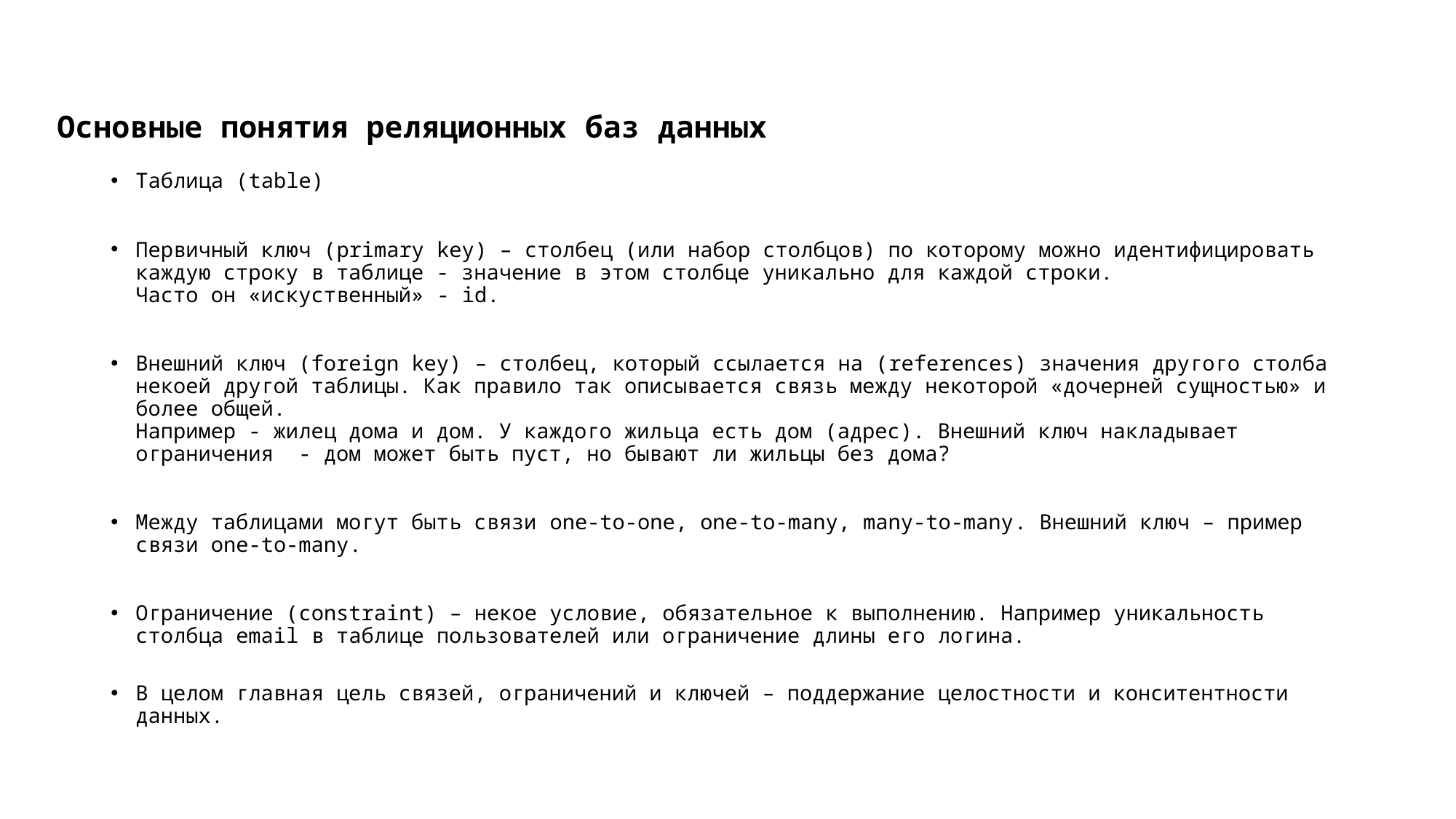

Основные понятия реляционных баз данных
Таблица (table)

Первичный ключ (primary key) – столбец (или набор столбцов) по которому можно идентифицировать каждую строку в таблице - значение в этом столбце уникально для каждой строки.
Часто он «искуственный» - id.

Внешний ключ (foreign key) – столбец, который ссылается на (references) значения другого столба некоей другой таблицы. Как правило так описывается связь между некоторой «дочерней сущностью» и более общей.
Например - жилец дома и дом. У каждого жильца есть дом (адрес). Внешний ключ накладывает ограничения  - дом может быть пуст, но бывают ли жильцы без дома?

Между таблицами могут быть связи one-to-one, one-to-many, many-to-many. Внешний ключ – пример связи one-to-many.

Ограничение (constraint) – некое условие, обязательное к выполнению. Например уникальность столбца email в таблице пользователей или ограничение длины его логина.
В целом главная цель связей, ограничений и ключей – поддержание целостности и конситентности данных.